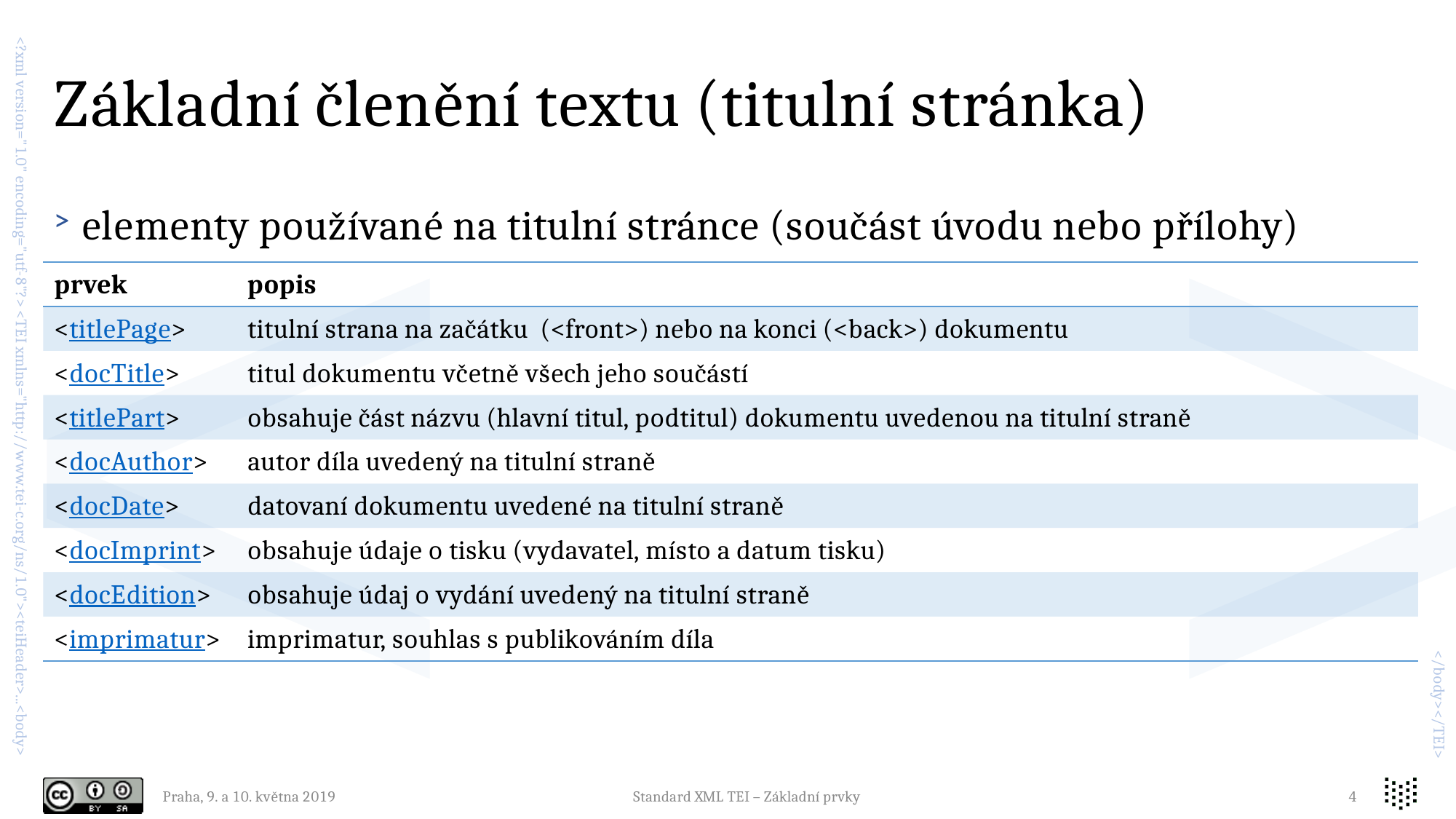

# Základní členění textu (titulní stránka)
elementy používané na titulní stránce (součást úvodu nebo přílohy)
| prvek | popis |
| --- | --- |
| <titlePage> | titulní strana na začátku (<front>) nebo na konci (<back>) dokumentu |
| <docTitle> | titul dokumentu včetně všech jeho součástí |
| <titlePart> | obsahuje část názvu (hlavní titul, podtitul) dokumentu uvedenou na titulní straně |
| <docAuthor> | autor díla uvedený na titulní straně |
| <docDate> | datovaní dokumentu uvedené na titulní straně |
| <docImprint> | obsahuje údaje o tisku (vydavatel, místo a datum tisku) |
| <docEdition> | obsahuje údaj o vydání uvedený na titulní straně |
| <imprimatur> | imprimatur, souhlas s publikováním díla |
Praha, 9. a 10. května 2019
Standard XML TEI – Základní prvky
4